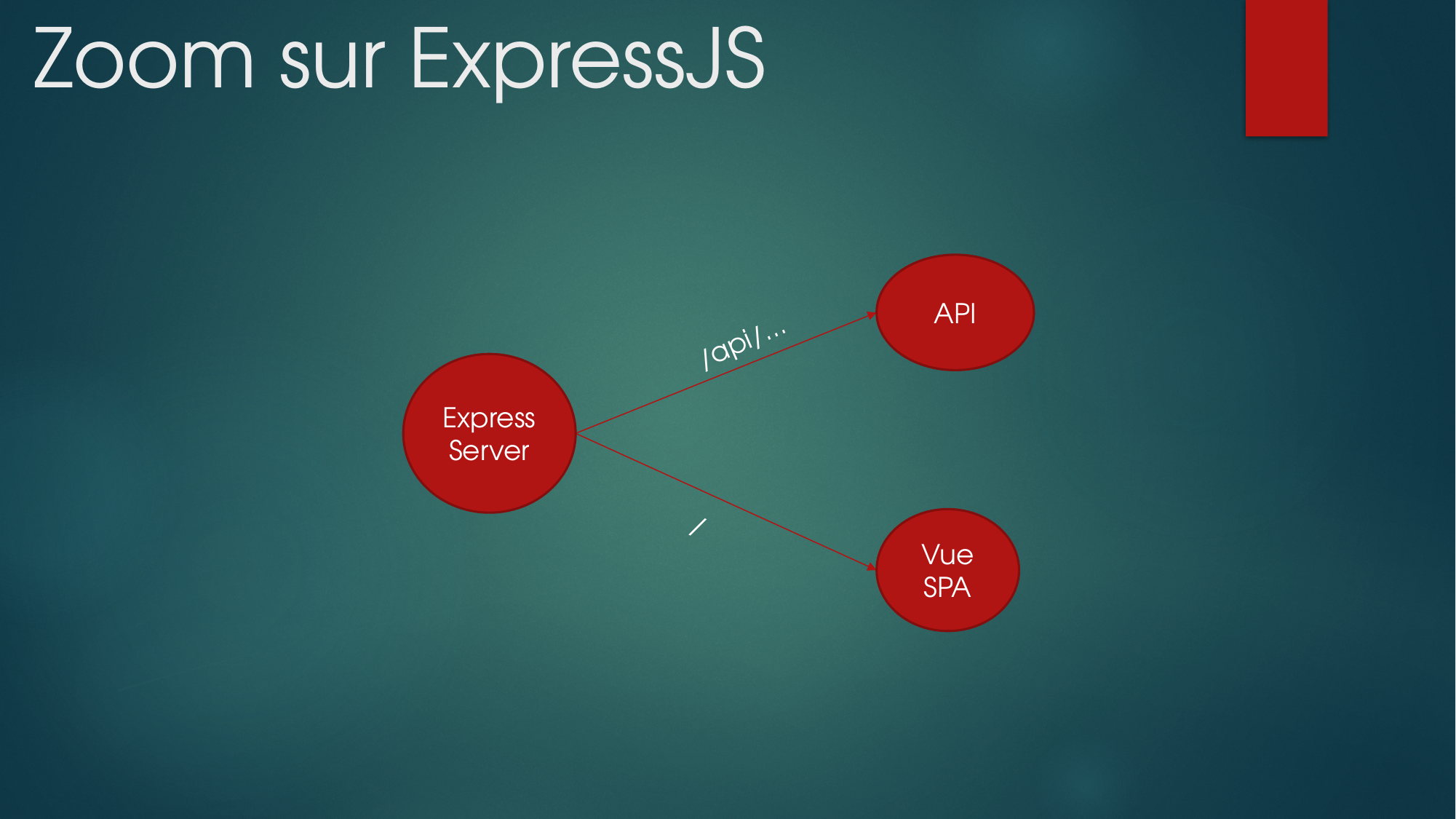

# Zoom sur ExpressJS
API
/api/…
Express
Server
/
Vue SPA